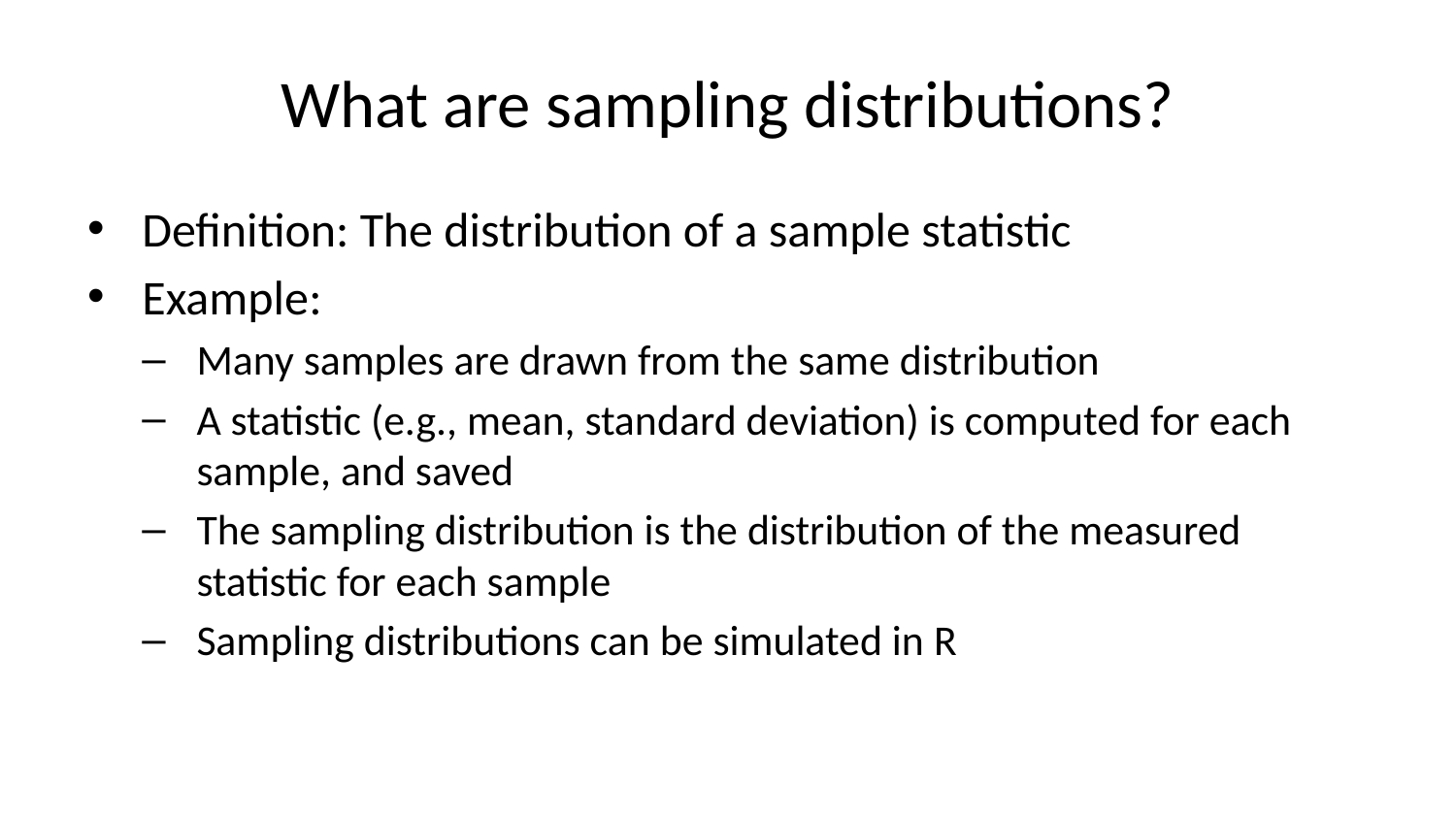

# What are sampling distributions?
Definition: The distribution of a sample statistic
Example:
Many samples are drawn from the same distribution
A statistic (e.g., mean, standard deviation) is computed for each sample, and saved
The sampling distribution is the distribution of the measured statistic for each sample
Sampling distributions can be simulated in R